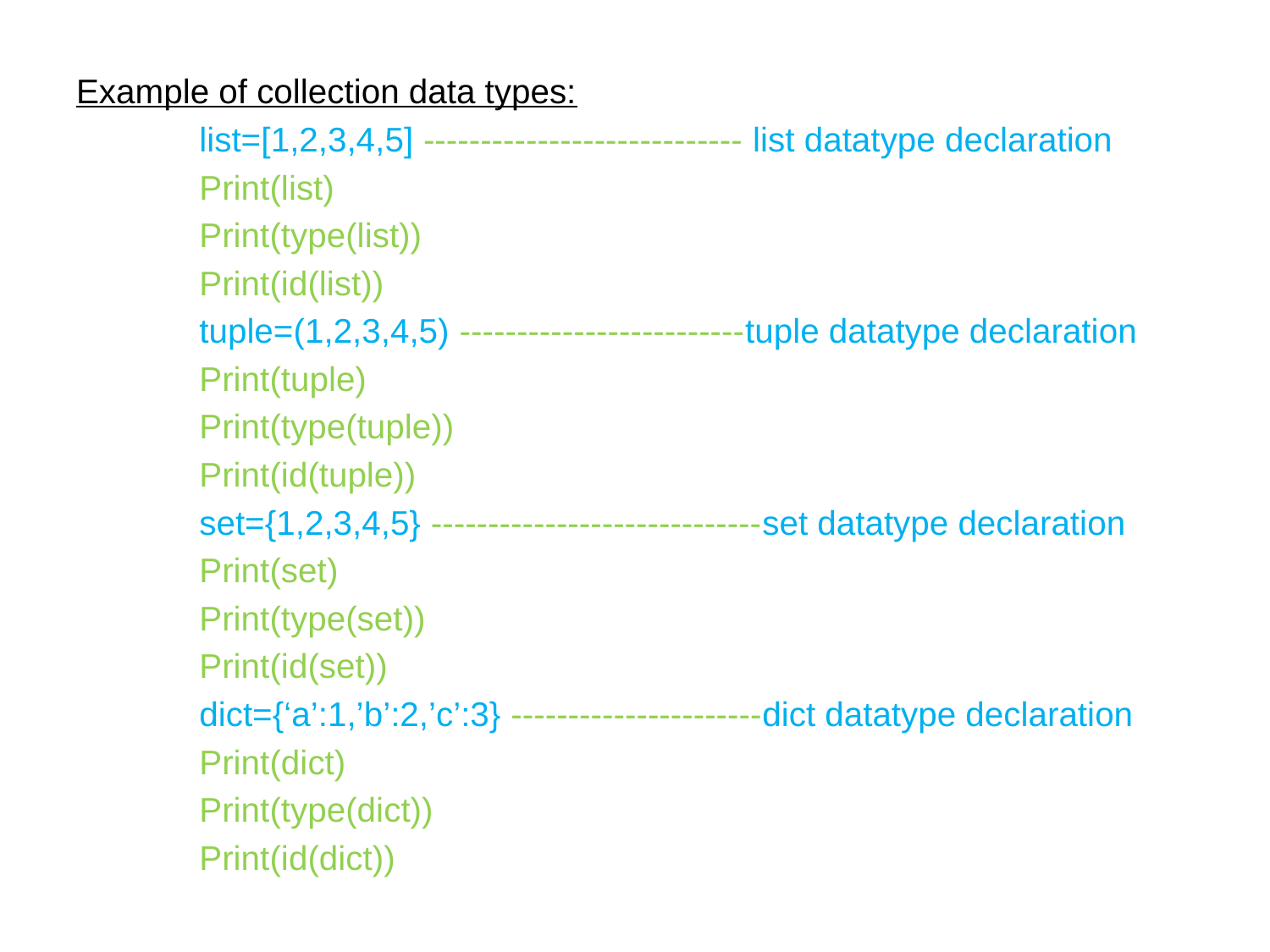

Example of collection data types:
	list=[1,2,3,4,5] ---------------------------- list datatype declaration
	Print(list)
	Print(type(list))
	Print(id(list))
	tuple=(1,2,3,4,5) -------------------------tuple datatype declaration
	Print(tuple)
	Print(type(tuple))
	Print(id(tuple))
	set={1,2,3,4,5} -----------------------------set datatype declaration
	Print(set)
	Print(type(set))
	Print(id(set))
	dict={‘a’:1,’b’:2,’c’:3} ----------------------dict datatype declaration
	Print(dict)
	Print(type(dict))
	Print(id(dict))